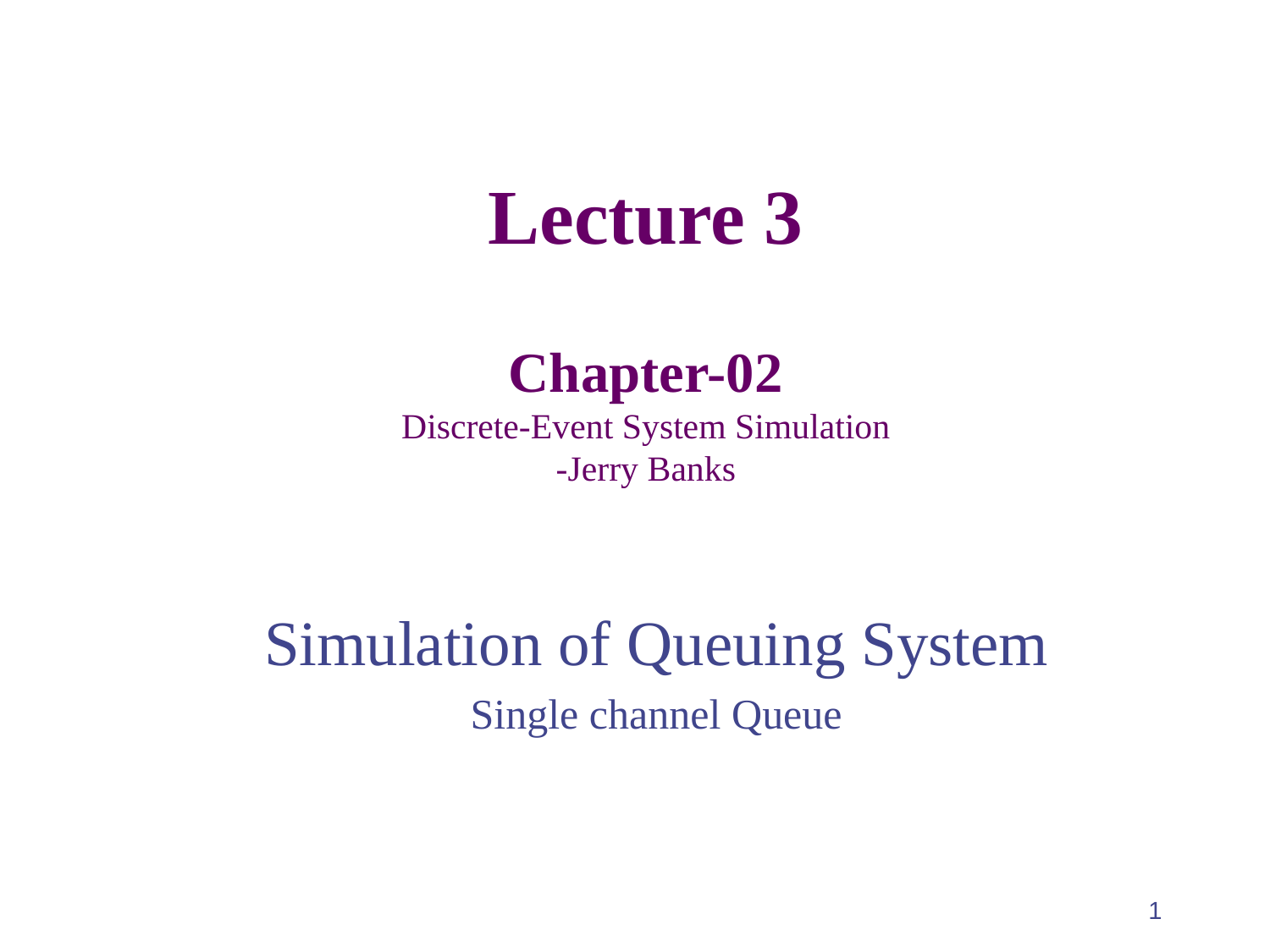

# Lecture 3 Chapter-02 Discrete-Event System Simulation -Jerry Banks
Simulation of Queuing System
Single channel Queue
1